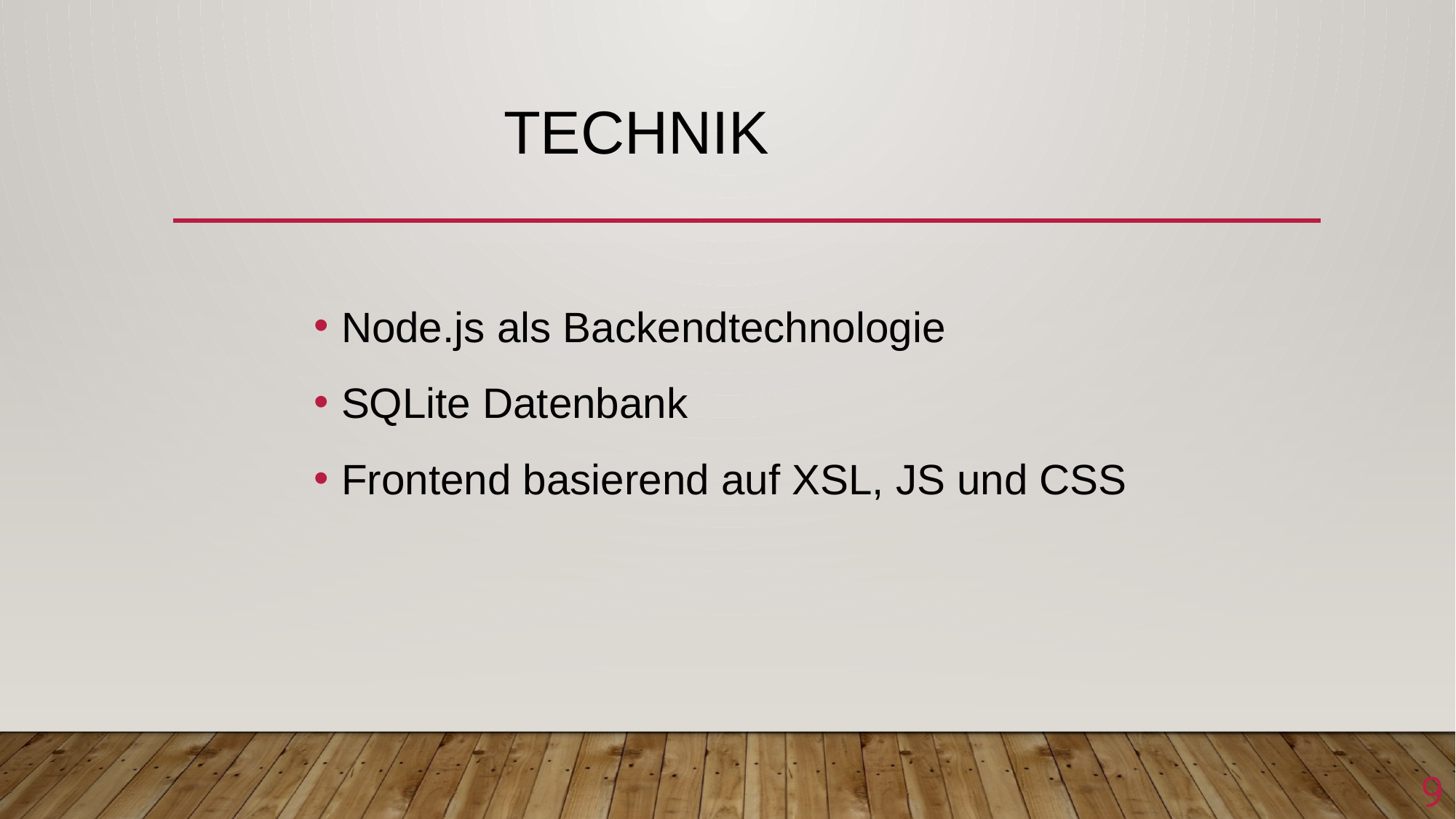

# technik
Node.js als Backendtechnologie
SQLite Datenbank
Frontend basierend auf XSL, JS und CSS

9